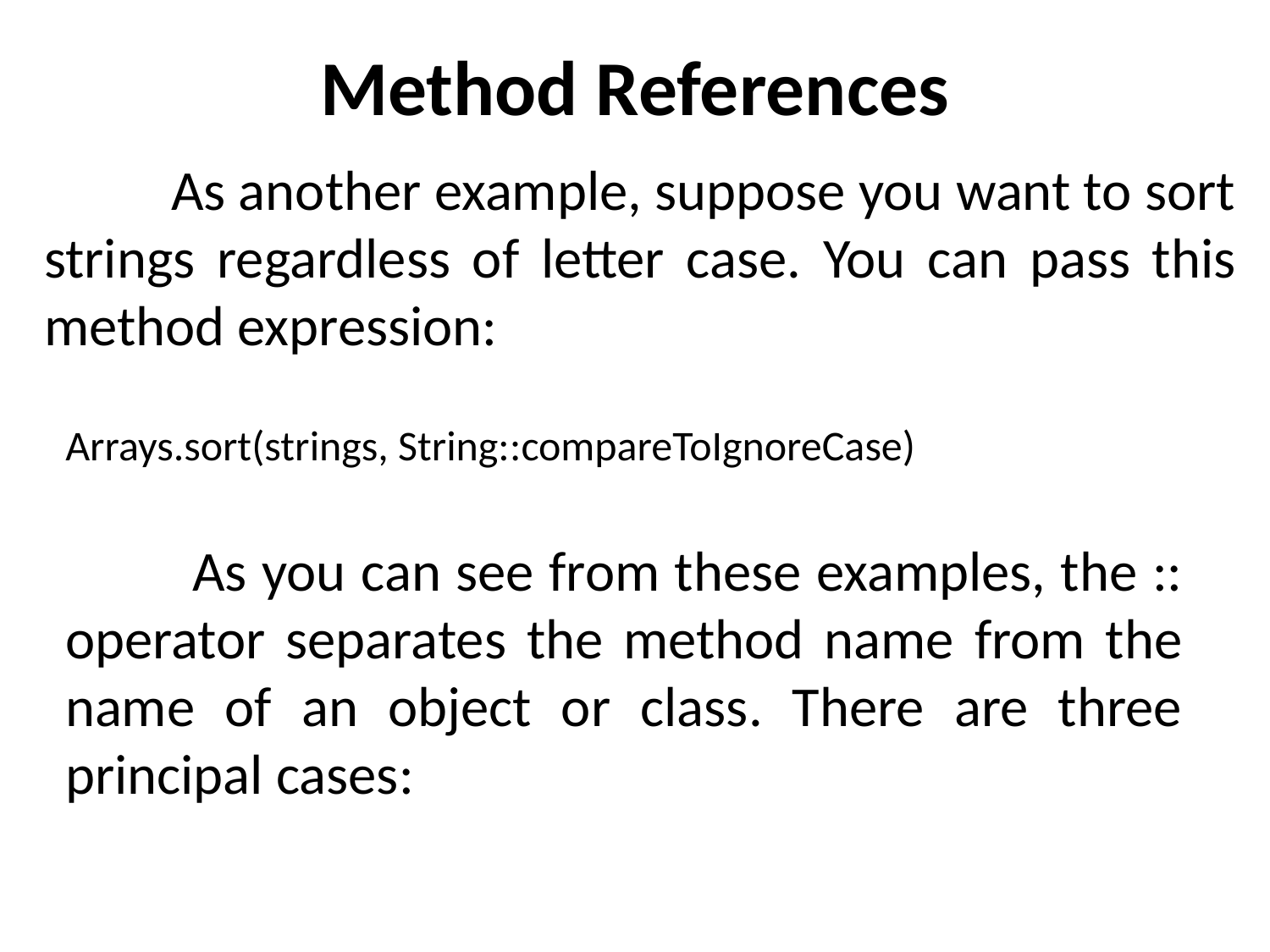

# Method References
	As another example, suppose you want to sort strings regardless of letter case. You can pass this method expression:
Arrays.sort(strings, String::compareToIgnoreCase)
	As you can see from these examples, the :: operator separates the method name from the name of an object or class. There are three principal cases: